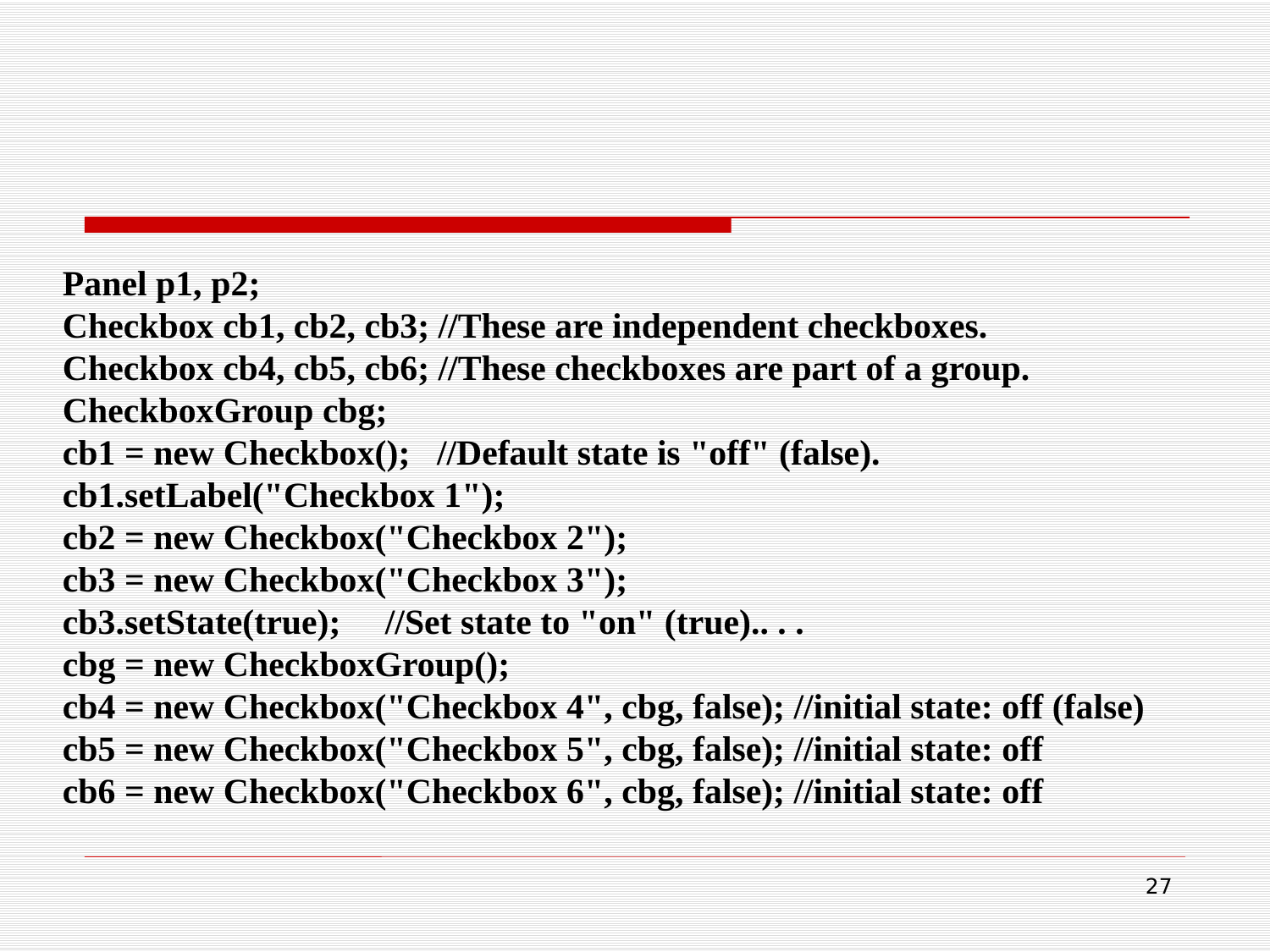

Panel p1, p2;
Checkbox cb1, cb2, cb3; //These are independent checkboxes.
Checkbox cb4, cb5, cb6; //These checkboxes are part of a group.
CheckboxGroup cbg;
cb1 = new Checkbox();   //Default state is "off" (false).
cb1.setLabel("Checkbox 1");
cb2 = new Checkbox("Checkbox 2");
cb3 = new Checkbox("Checkbox 3");
cb3.setState(true);     //Set state to "on" (true).. . .
cbg = new CheckboxGroup();
cb4 = new Checkbox("Checkbox 4", cbg, false); //initial state: off (false)
cb5 = new Checkbox("Checkbox 5", cbg, false); //initial state: off
cb6 = new Checkbox("Checkbox 6", cbg, false); //initial state: off
27